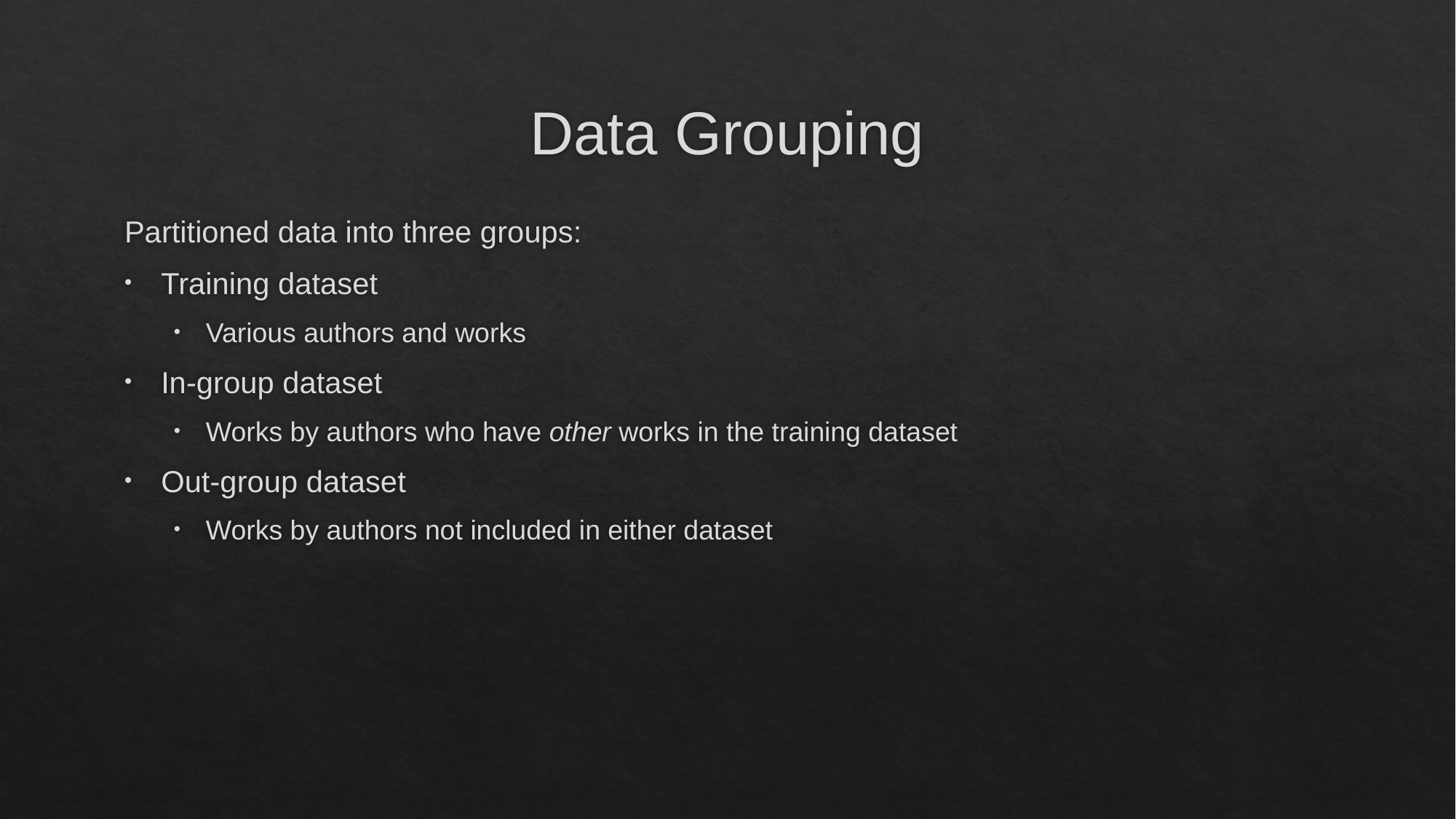

# Data Grouping
Partitioned data into three groups:
Training dataset
Various authors and works
In-group dataset
Works by authors who have other works in the training dataset
Out-group dataset
Works by authors not included in either dataset